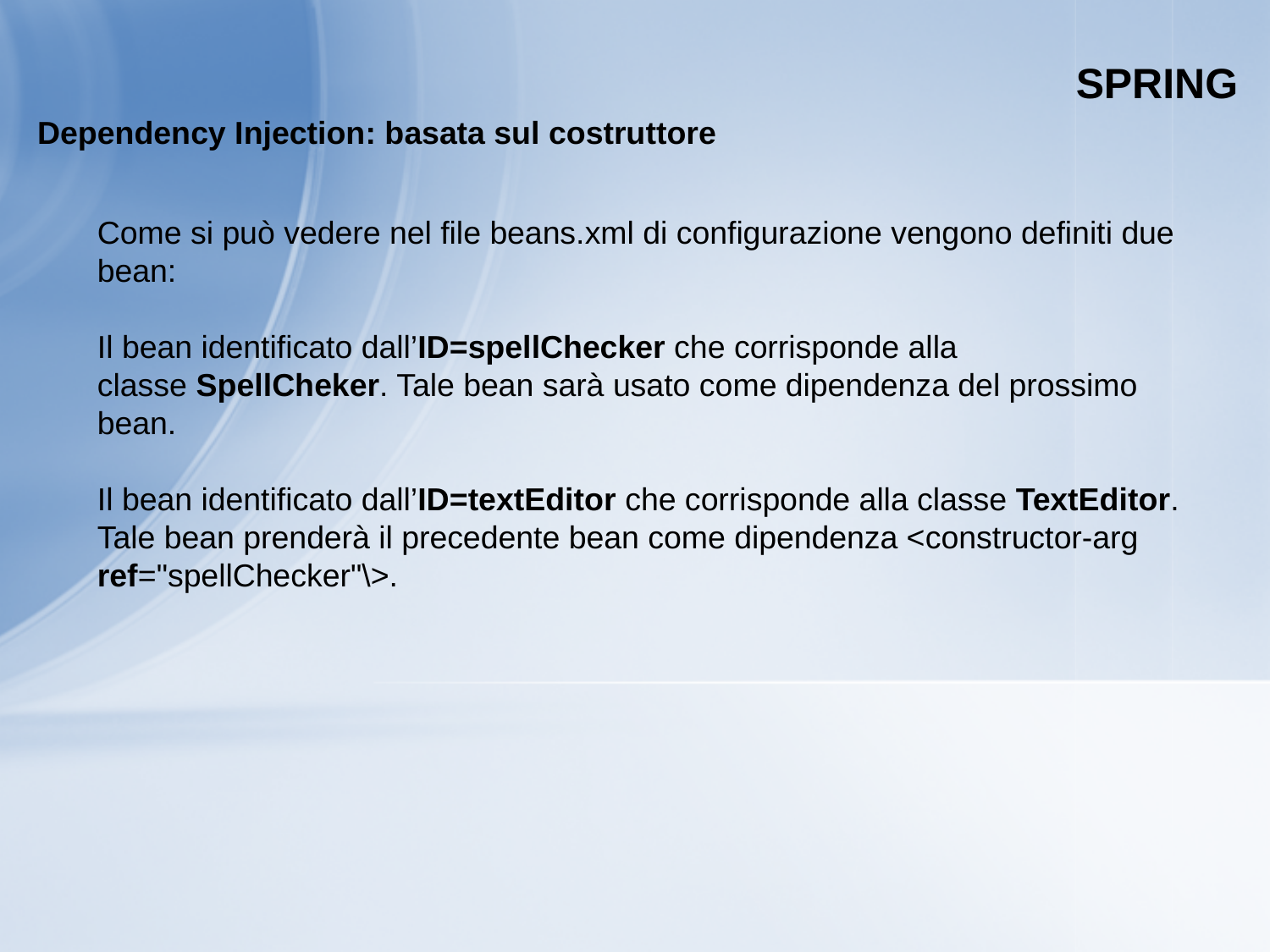

SPRING
Dependency Injection: basata sul costruttore
Come si può vedere nel file beans.xml di configurazione vengono definiti due bean:

Il bean identificato dall’ID=spellChecker che corrisponde alla classe SpellCheker. Tale bean sarà usato come dipendenza del prossimo bean.

Il bean identificato dall’ID=textEditor che corrisponde alla classe TextEditor. Tale bean prenderà il precedente bean come dipendenza <constructor-arg ref="spellChecker"\>.